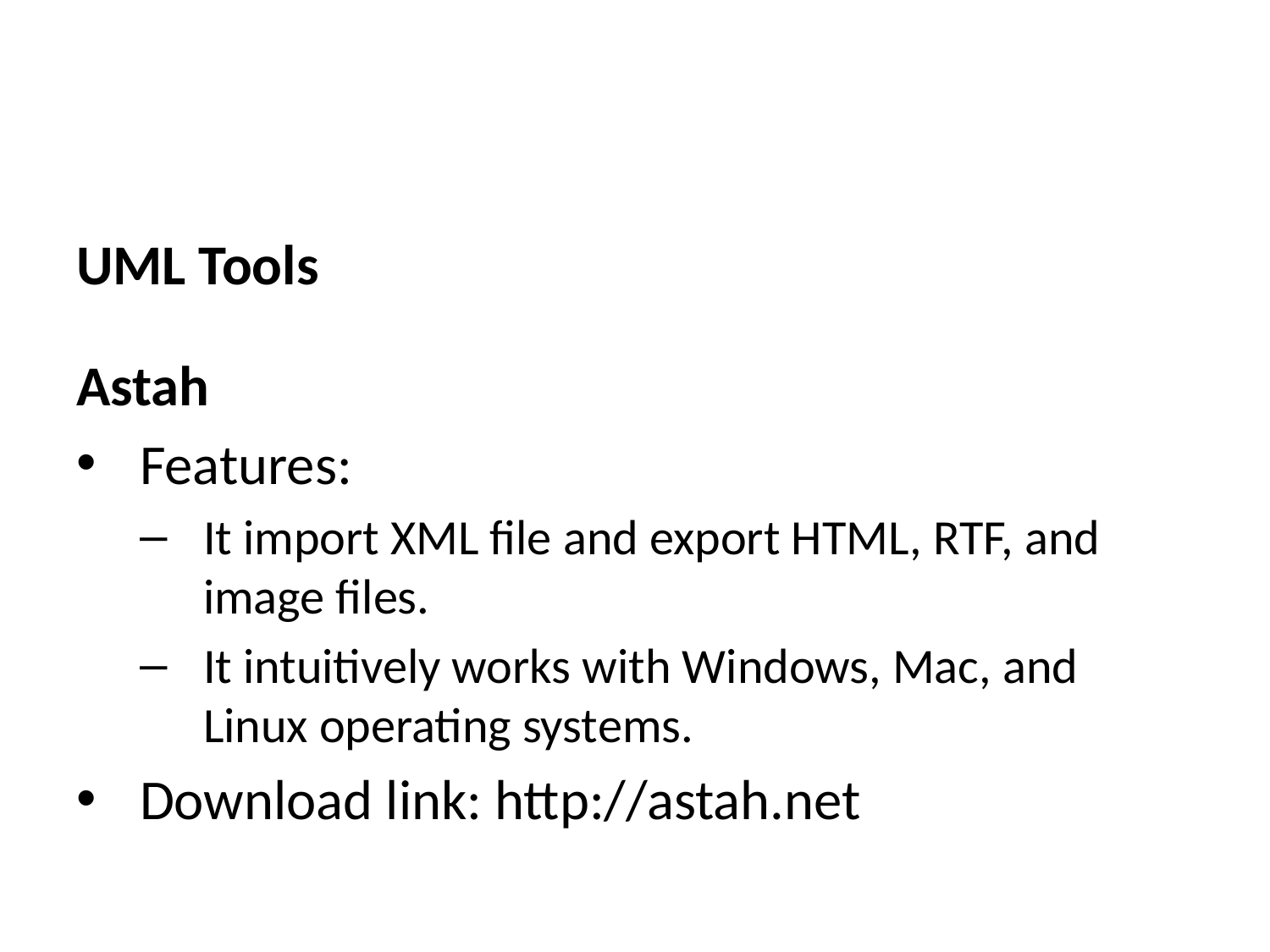

UML Tools
Astah
Features:
It import XML file and export HTML, RTF, and image files.
It intuitively works with Windows, Mac, and Linux operating systems.
Download link: http://astah.net